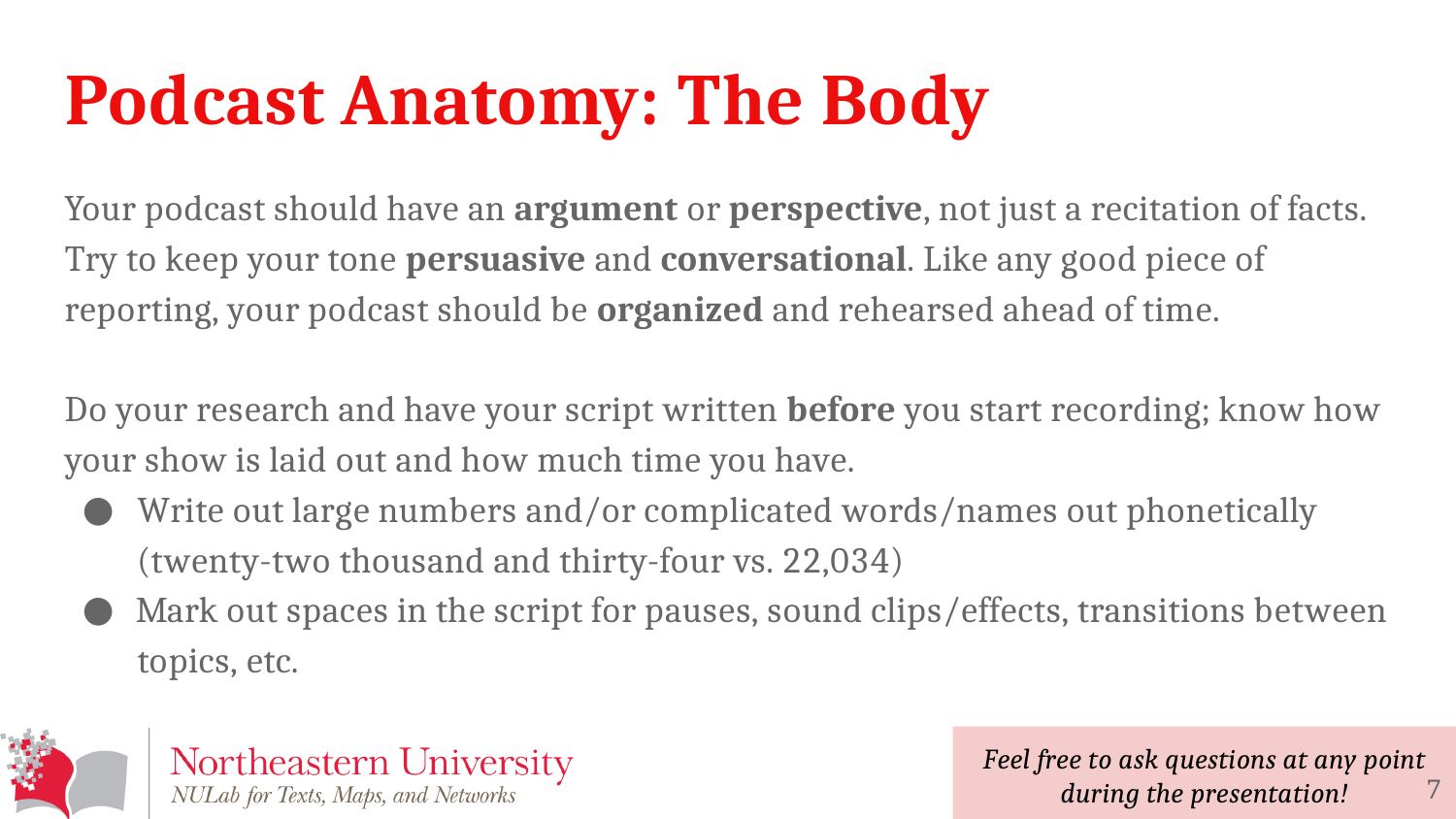

# Podcast Anatomy: The Body
Your podcast should have an argument or perspective, not just a recitation of facts. Try to keep your tone persuasive and conversational. Like any good piece of reporting, your podcast should be organized and rehearsed ahead of time.
Do your research and have your script written before you start recording; know how your show is laid out and how much time you have.
Write out large numbers and/or complicated words/names out phonetically (twenty-two thousand and thirty-four vs. 22,034)
Mark out spaces in the script for pauses, sound clips/effects, transitions between topics, etc.

7